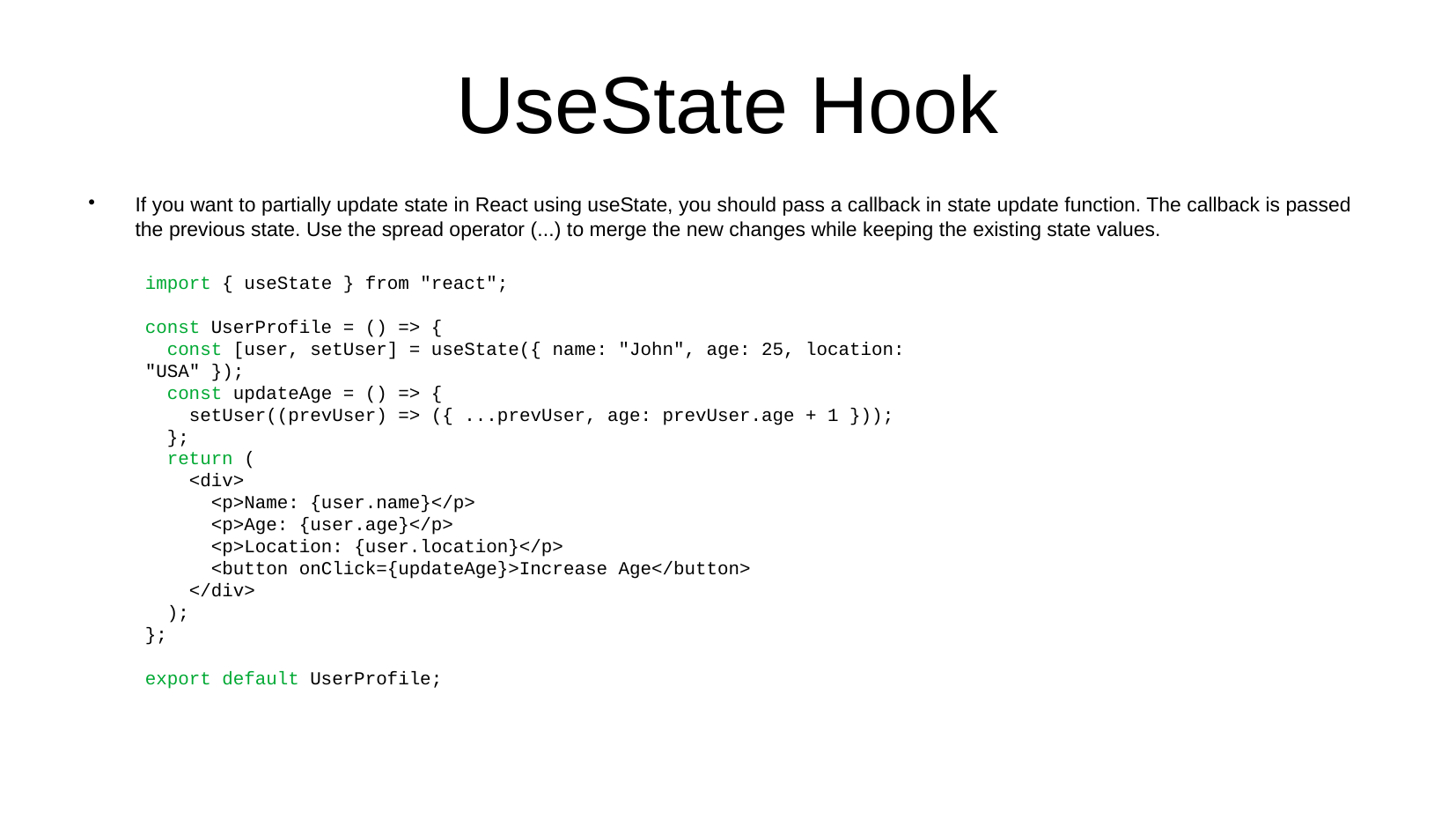

# UseState Hook
If you want to partially update state in React using useState, you should pass a callback in state update function. The callback is passed the previous state. Use the spread operator (...) to merge the new changes while keeping the existing state values.

import { useState } from "react";

const UserProfile = () => {
  const [user, setUser] = useState({ name: "John", age: 25, location: "USA" });
  const updateAge = () => {
    setUser((prevUser) => ({ ...prevUser, age: prevUser.age + 1 }));
  };
  return (
    <div>
      <p>Name: {user.name}</p>
      <p>Age: {user.age}</p>
      <p>Location: {user.location}</p>
      <button onClick={updateAge}>Increase Age</button>
    </div>
  );
};

export default UserProfile;